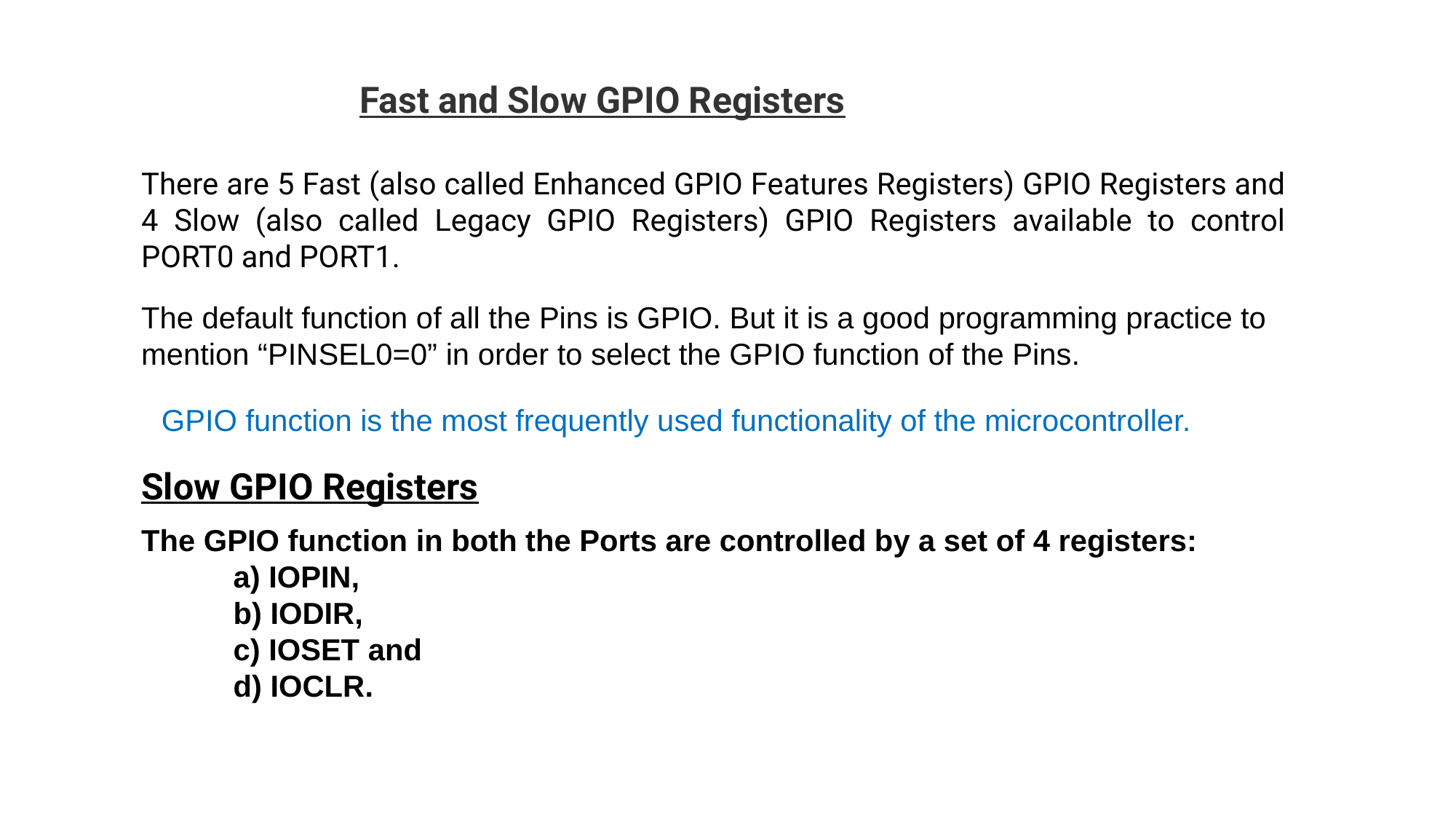

Fast and Slow GPIO Registers

There are 5 Fast (also called Enhanced GPIO Features Registers) GPIO Registers and 4 Slow (also called Legacy GPIO Registers) GPIO Registers available to control PORT0 and PORT1.
The default function of all the Pins is GPIO. But it is a good programming practice to mention “PINSEL0=0” in order to select the GPIO function of the Pins.
GPIO function is the most frequently used functionality of the microcontroller.
Slow GPIO Registers
The GPIO function in both the Ports are controlled by a set of 4 registers:
           a) IOPIN,
           b) IODIR,
           c) IOSET and
           d) IOCLR.